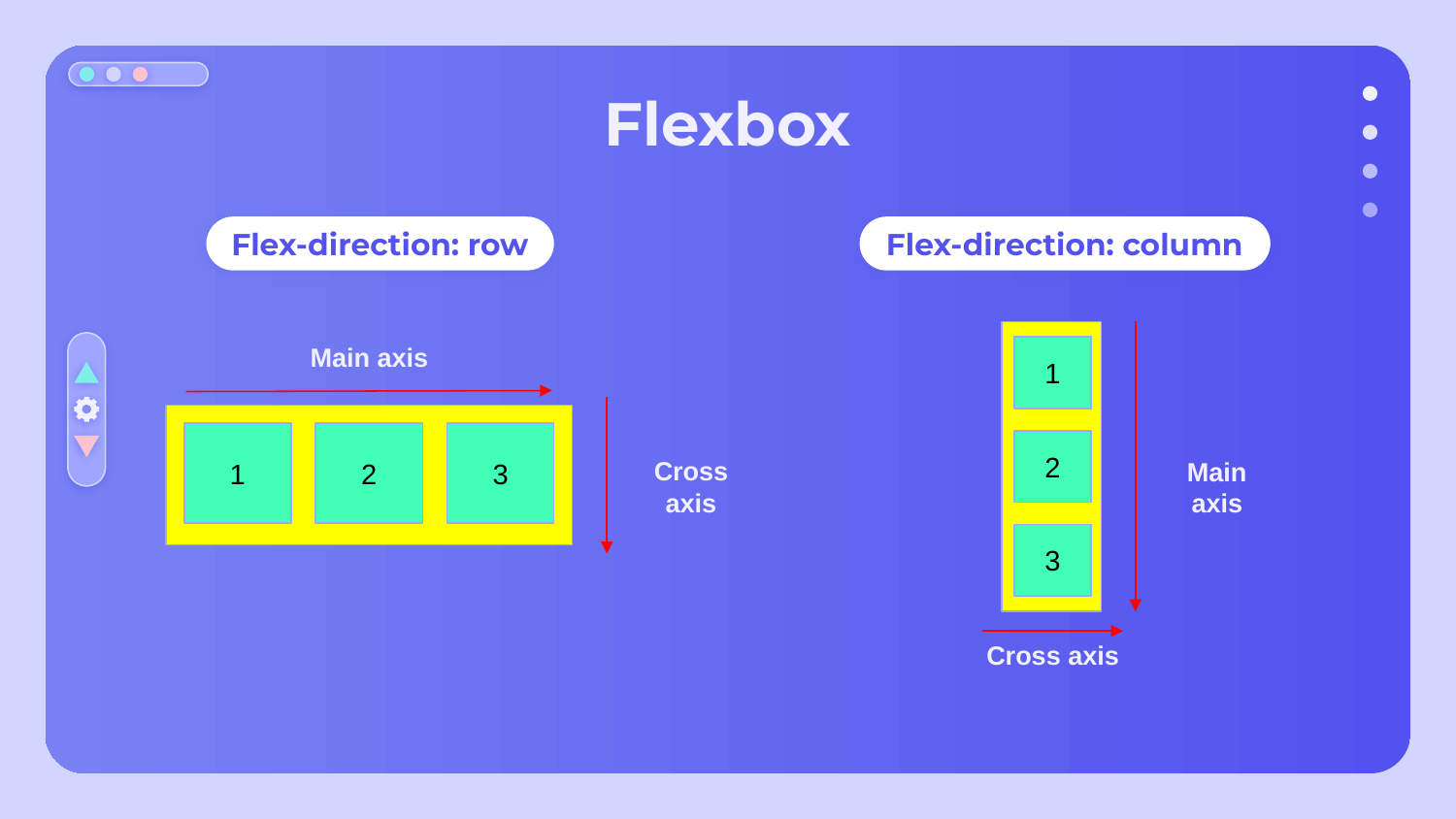

# Flexbox

Flex-direction: row
Flex-direction: column
Main axis
1

1
2
3
2

Cross axis
Main axis
3
Cross axis